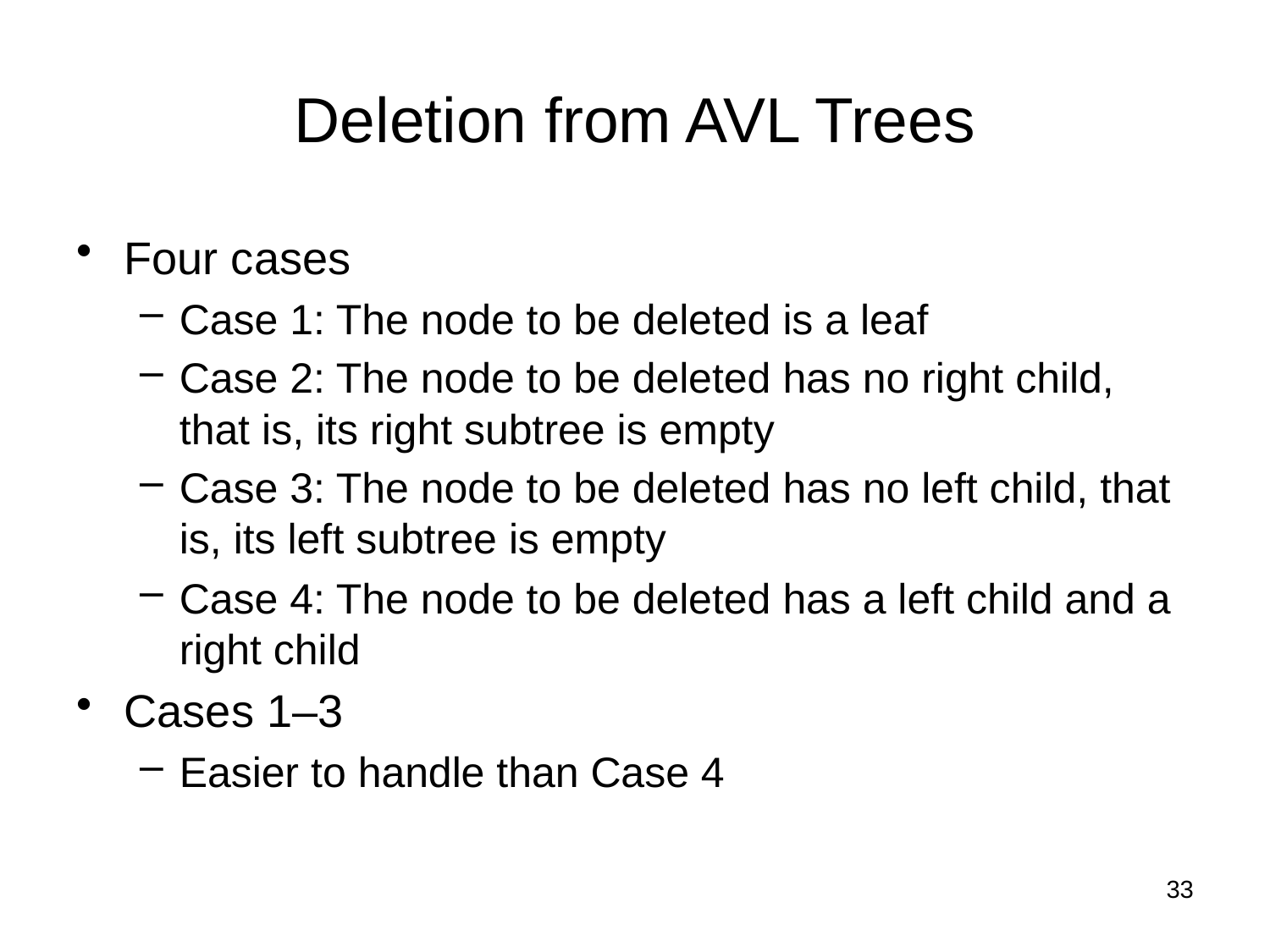

# Deletion from AVL Trees
Four cases
Case 1: The node to be deleted is a leaf
Case 2: The node to be deleted has no right child, that is, its right subtree is empty
Case 3: The node to be deleted has no left child, that is, its left subtree is empty
Case 4: The node to be deleted has a left child and a right child
Cases 1–3
Easier to handle than Case 4
33